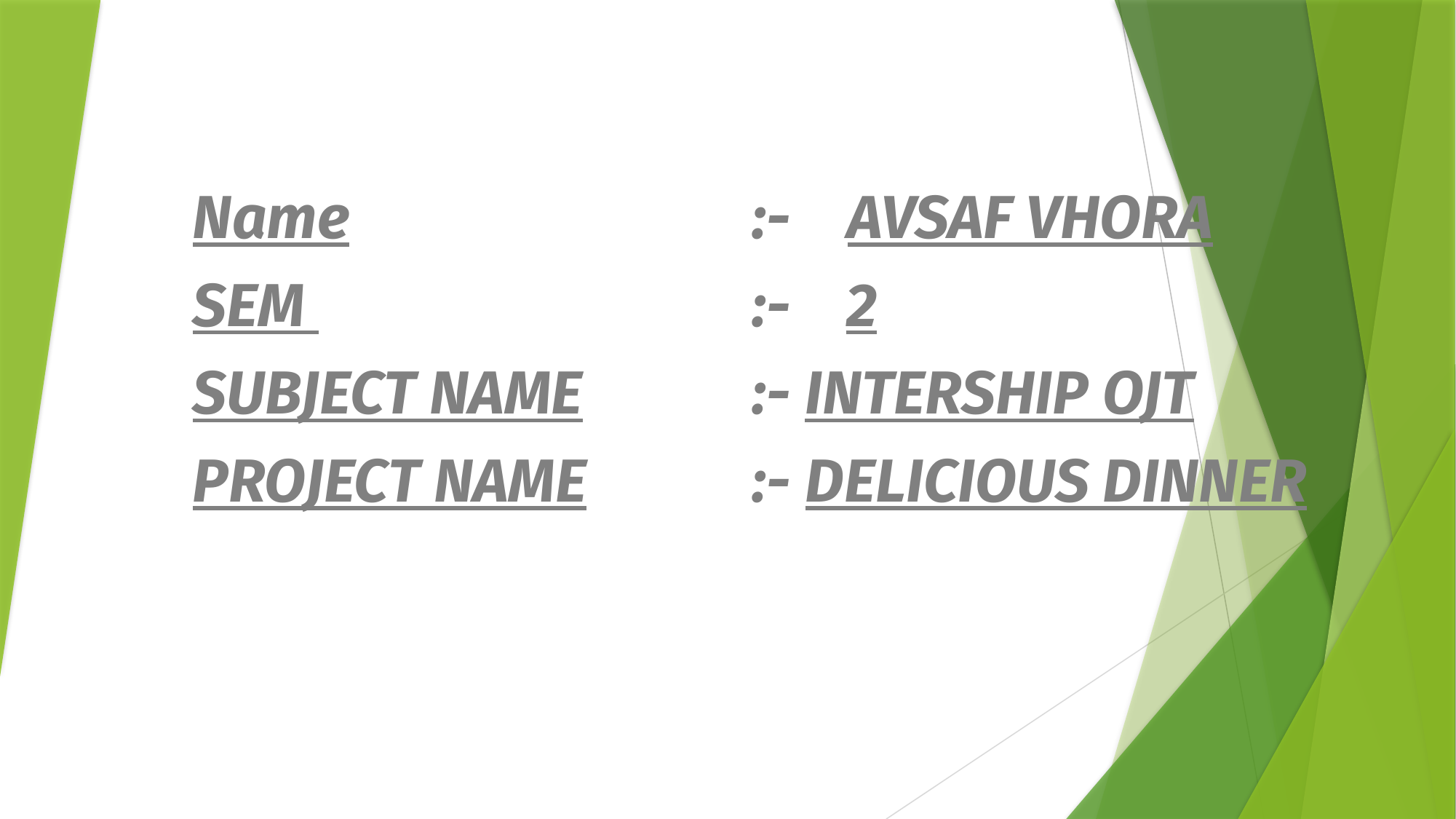

Name				 :- 	AVSAF VHORA
SEM 				 :-    2
SUBJECT NAME		 :- INTERSHIP OJT
PROJECT NAME            :- DELICIOUS DINNER